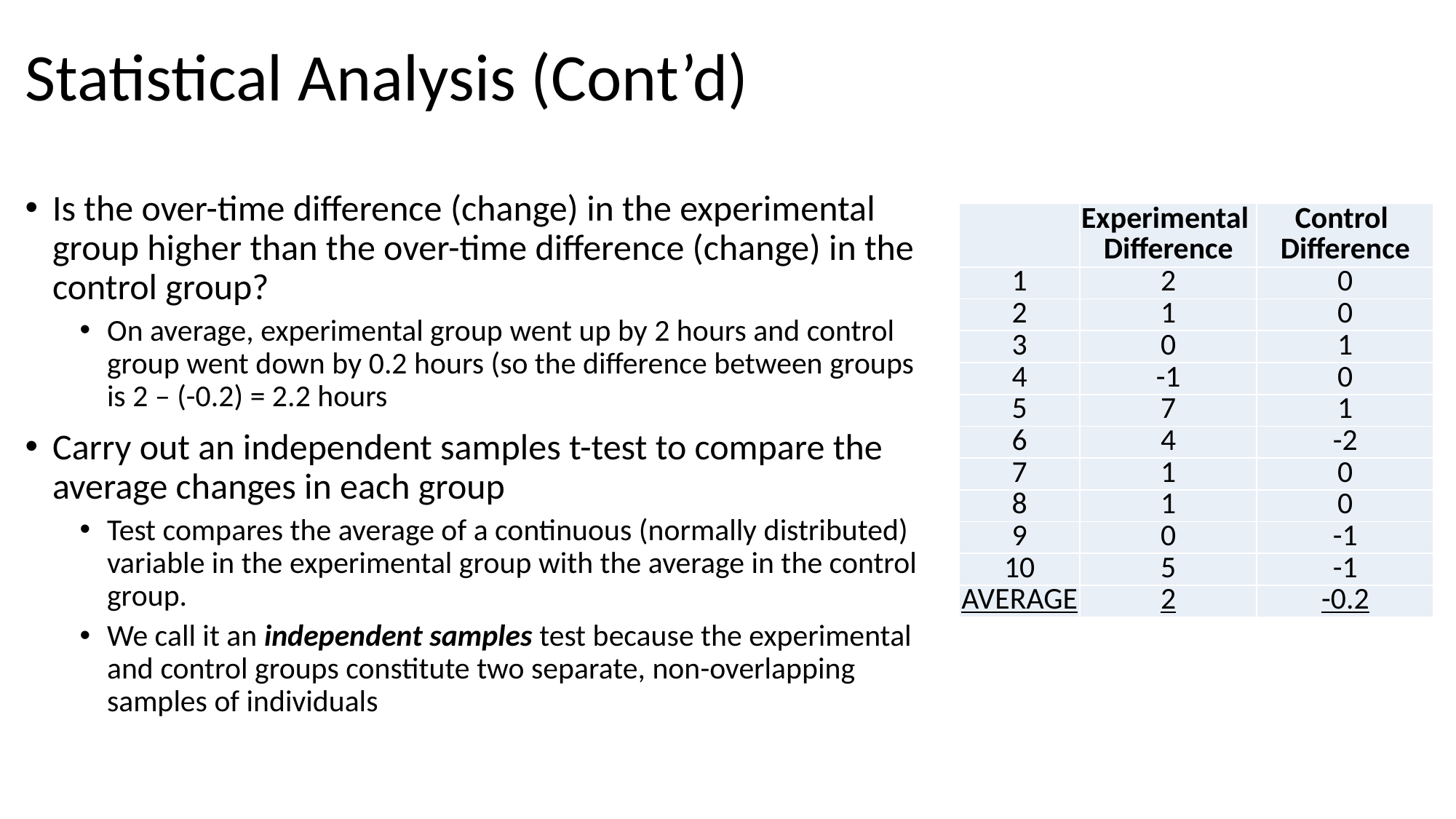

# Statistical Analysis (Cont’d)
Is the over-time difference (change) in the experimental group higher than the over-time difference (change) in the control group?
On average, experimental group went up by 2 hours and control group went down by 0.2 hours (so the difference between groups is 2 – (-0.2) = 2.2 hours
Carry out an independent samples t-test to compare the average changes in each group
Test compares the average of a continuous (normally distributed) variable in the experimental group with the average in the control group.
We call it an independent samples test because the experimental and control groups constitute two separate, non-overlapping samples of individuals
|  | Experimental Difference | Control Difference |
| --- | --- | --- |
| 1 | 2 | 0 |
| 2 | 1 | 0 |
| 3 | 0 | 1 |
| 4 | -1 | 0 |
| 5 | 7 | 1 |
| 6 | 4 | -2 |
| 7 | 1 | 0 |
| 8 | 1 | 0 |
| 9 | 0 | -1 |
| 10 | 5 | -1 |
| AVERAGE | 2 | -0.2 |